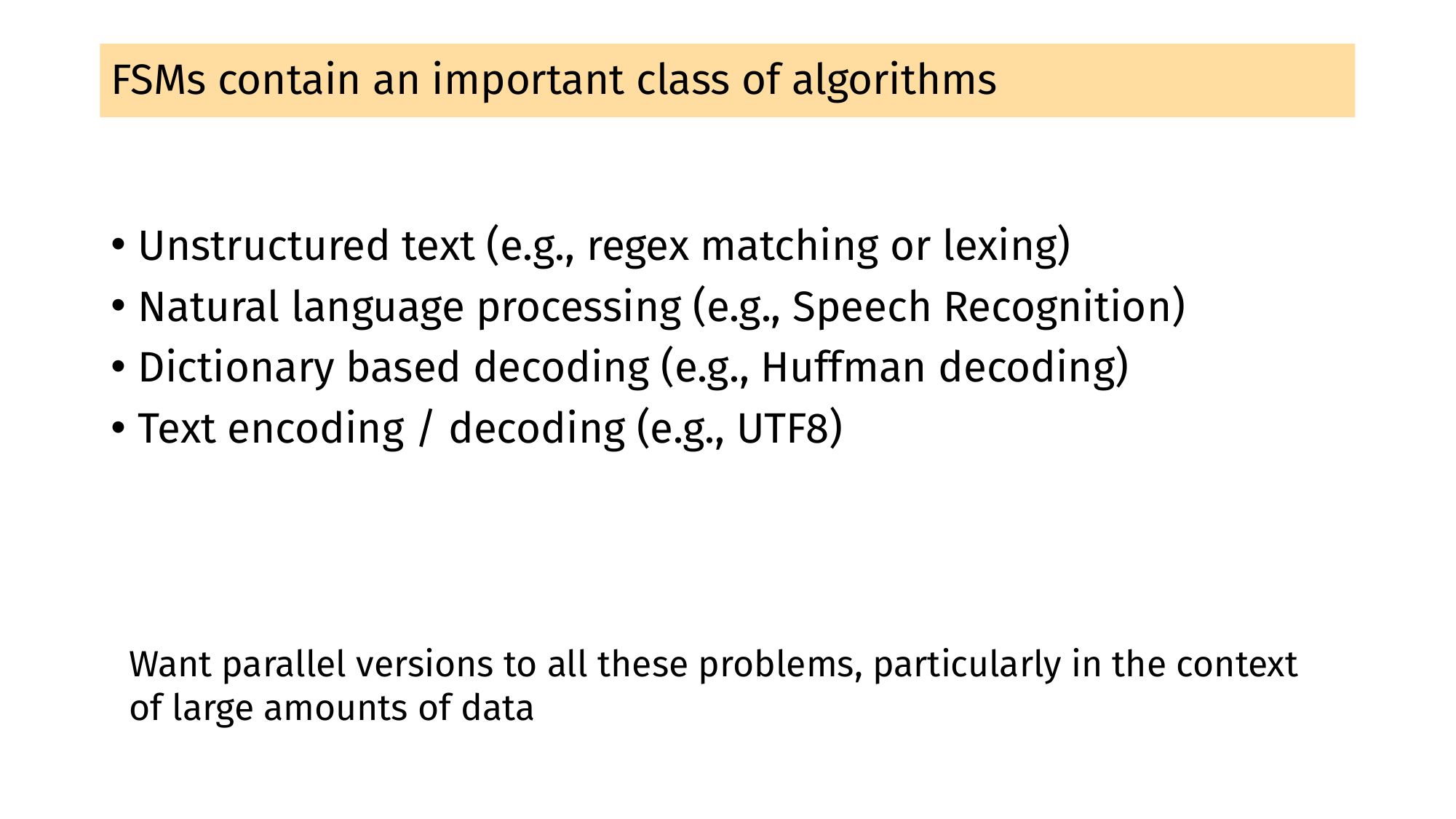

# FSMs contain an important class of algorithms
Unstructured text (e.g., regex matching or lexing)
Natural language processing (e.g., Speech Recognition)
Dictionary based decoding (e.g., Huffman decoding)
Text encoding / decoding (e.g., UTF8)

Want parallel versions to all these problems, particularly in the context of large amounts of data